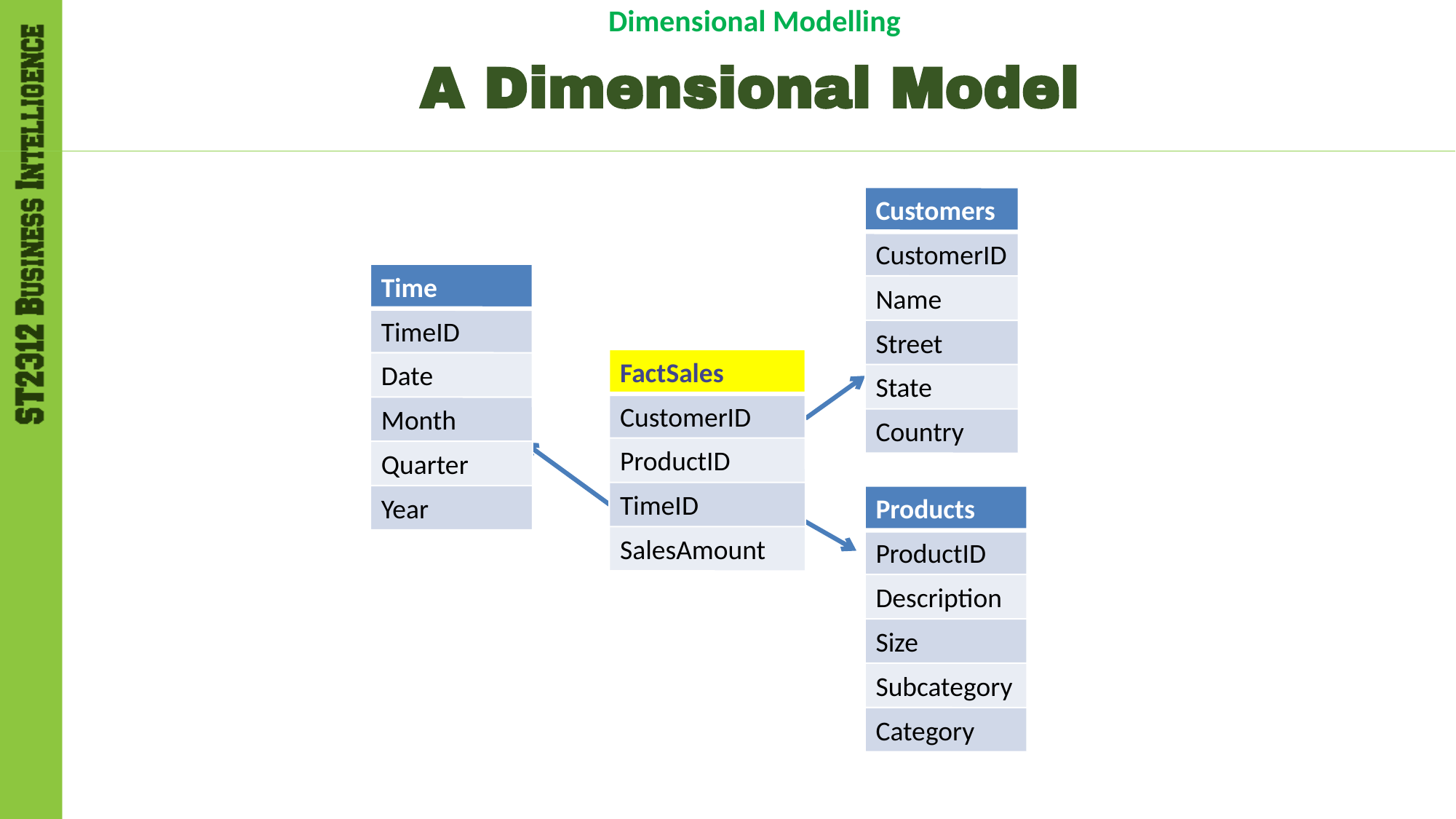

Dimensional Modelling
A Dimensional Model
Customers

CustomerID

Name

Street

State

Country

Time

TimeID

Date

Month

Quarter

Year

FactSales

CustomerID

ProductID

TimeID

SalesAmount

Products

ProductID

Description

Size

Subcategory

Category